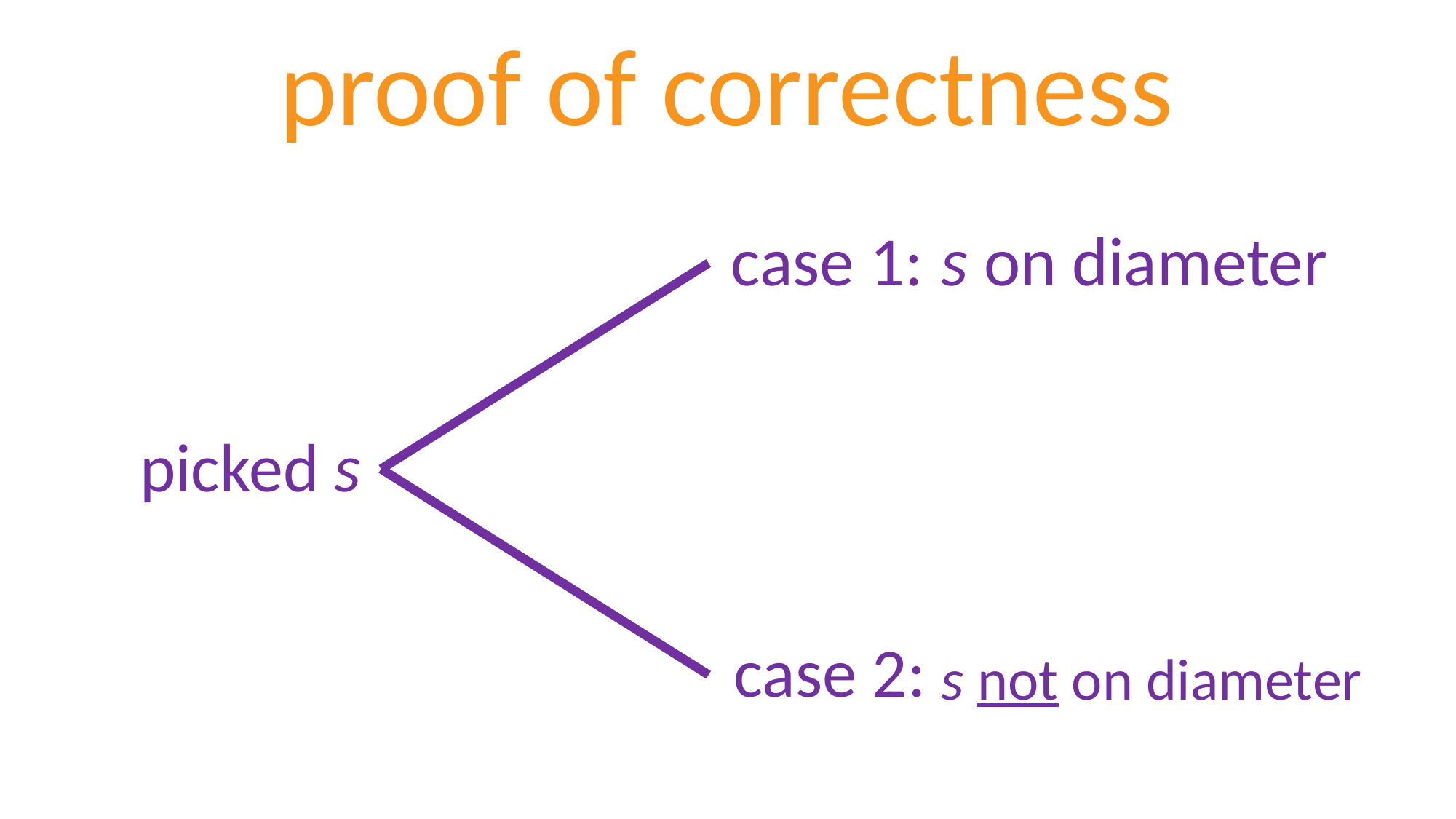

proof of correctness
s on diameter
case 1:
picked s
s not on diameter
case 2: